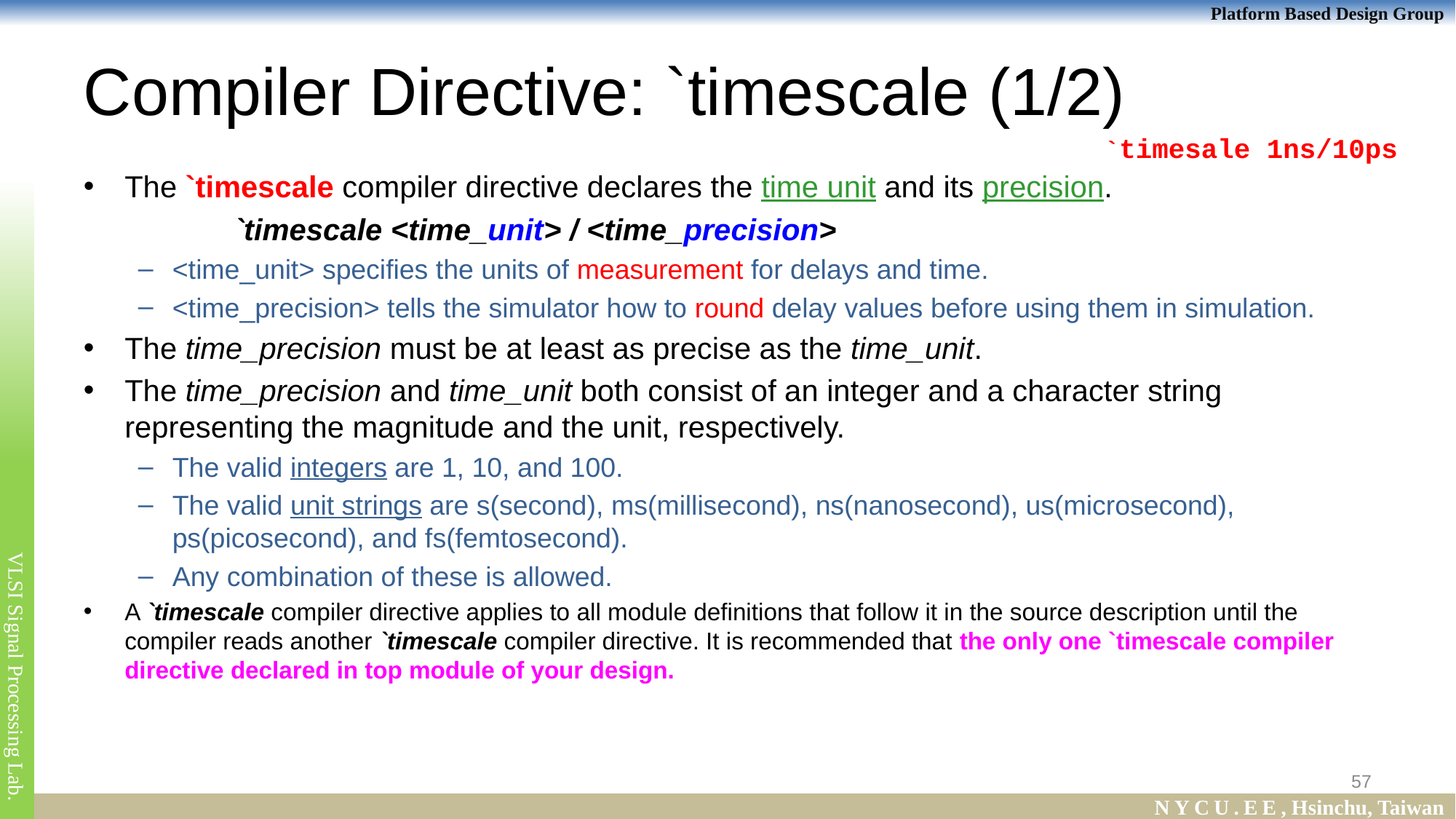

# Compiler Directive: `timescale (1/2)
`timesale 1ns/10ps
The `timescale compiler directive declares the time unit and its precision.
		`timescale <time_unit> / <time_precision>
<time_unit> specifies the units of measurement for delays and time.
<time_precision> tells the simulator how to round delay values before using them in simulation.
The time_precision must be at least as precise as the time_unit.
The time_precision and time_unit both consist of an integer and a character string representing the magnitude and the unit, respectively.
The valid integers are 1, 10, and 100.
The valid unit strings are s(second), ms(millisecond), ns(nanosecond), us(microsecond), ps(picosecond), and fs(femtosecond).
Any combination of these is allowed.
A `timescale compiler directive applies to all module definitions that follow it in the source description until the compiler reads another `timescale compiler directive. It is recommended that the only one `timescale compiler directive declared in top module of your design.
57